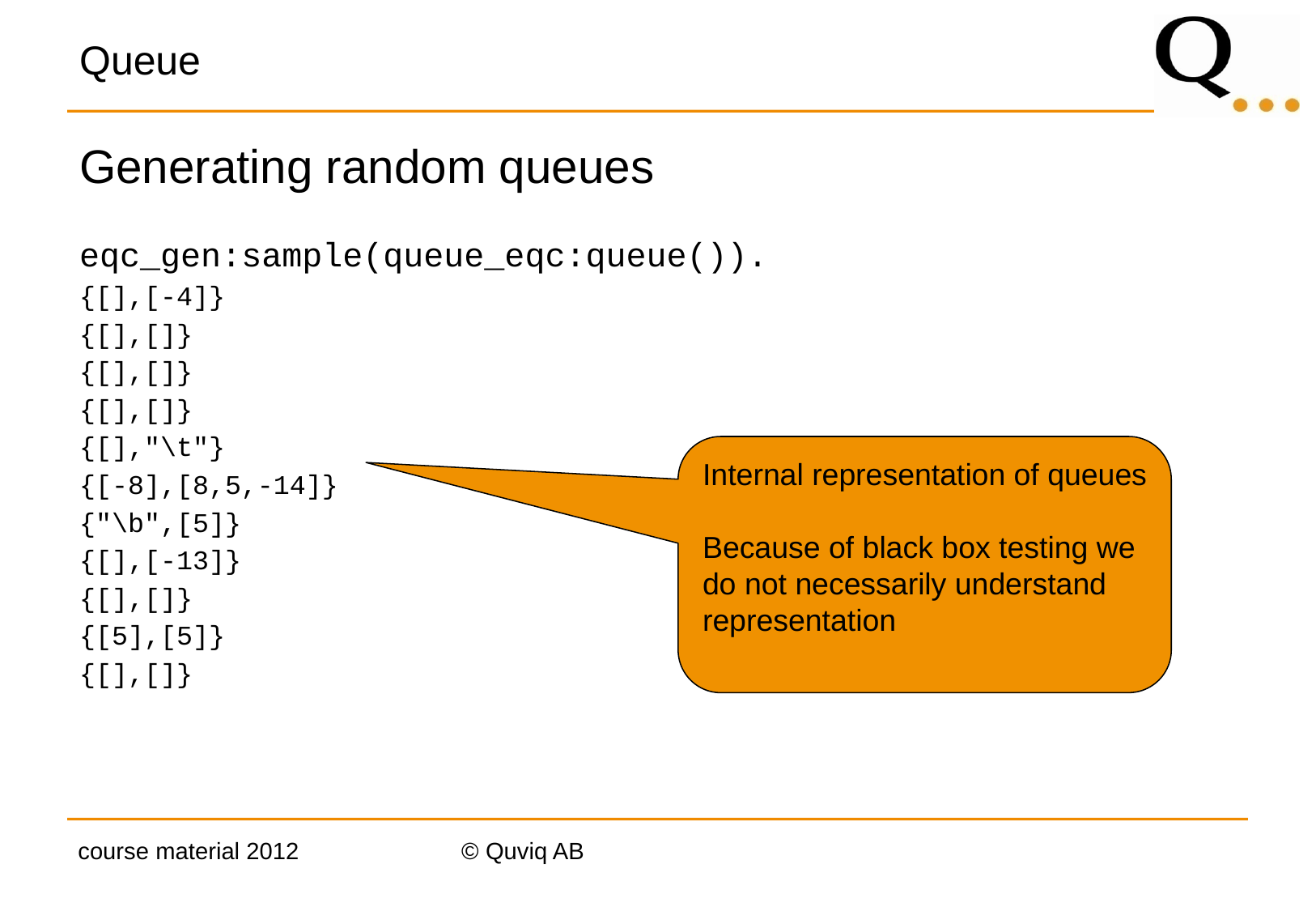

# Queue
Generating random queues

eqc_gen:sample(queue_eqc:queue()).
{[],[-4]}
{[],[]}
{[],[]}
{[],[]}
{[],"\t"}
{[-8],[8,5,-14]}
{"\b",[5]}
{[],[-13]}
{[],[]}
{[5],[5]}
{[],[]}

Internal representation of queues

Because of black box testing we do not necessarily understand representation
course material 2012
© Quviq AB